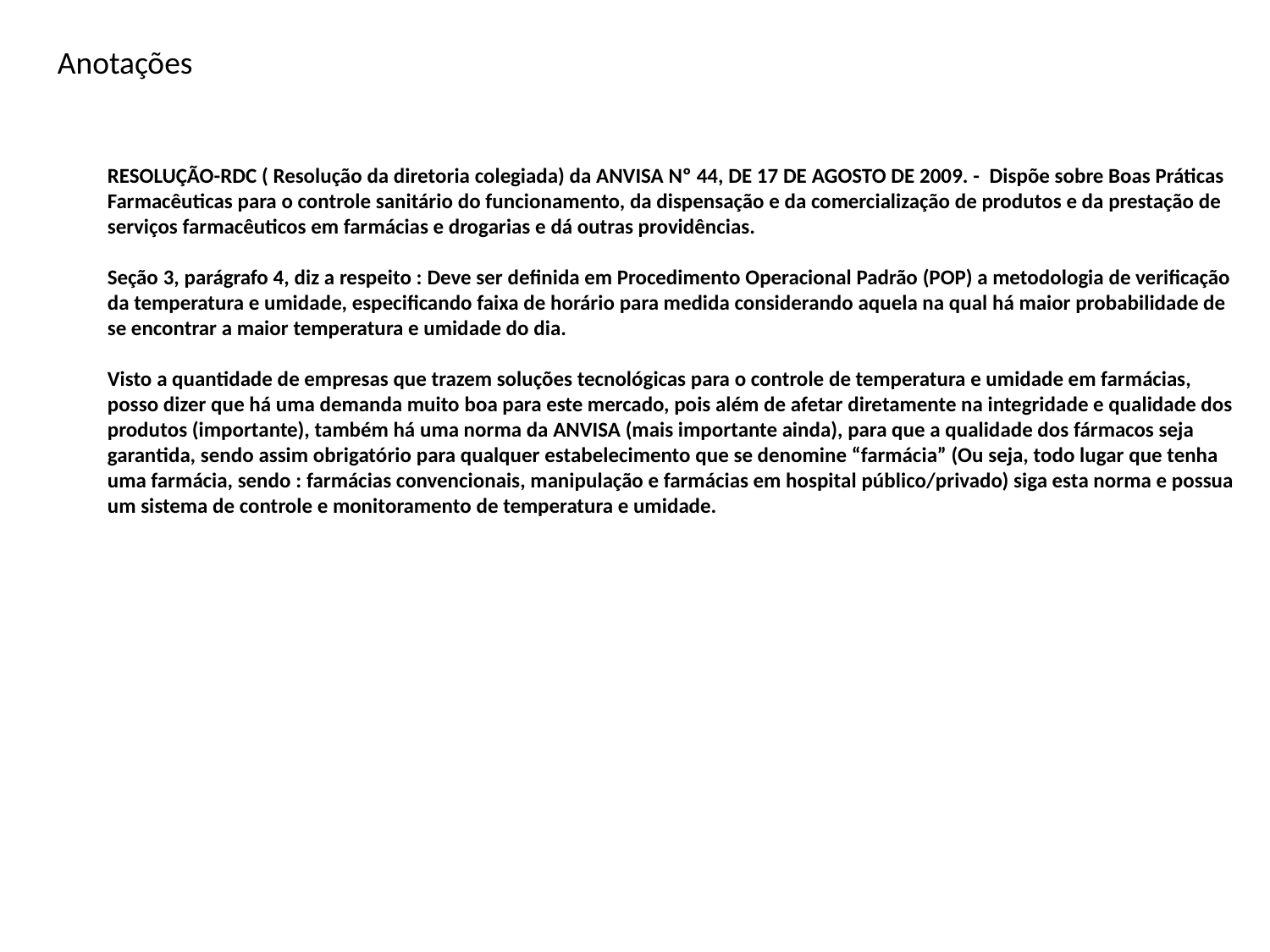

Anotações
RESOLUÇÃO-RDC ( Resolução da diretoria colegiada) da ANVISA Nº 44, DE 17 DE AGOSTO DE 2009. -  Dispõe sobre Boas Práticas Farmacêuticas para o controle sanitário do funcionamento, da dispensação e da comercialização de produtos e da prestação de serviços farmacêuticos em farmácias e drogarias e dá outras providências.

Seção 3, parágrafo 4, diz a respeito : Deve ser definida em Procedimento Operacional Padrão (POP) a metodologia de verificação da temperatura e umidade, especificando faixa de horário para medida considerando aquela na qual há maior probabilidade de se encontrar a maior temperatura e umidade do dia.

Visto a quantidade de empresas que trazem soluções tecnológicas para o controle de temperatura e umidade em farmácias, posso dizer que há uma demanda muito boa para este mercado, pois além de afetar diretamente na integridade e qualidade dos produtos (importante), também há uma norma da ANVISA (mais importante ainda), para que a qualidade dos fármacos seja garantida, sendo assim obrigatório para qualquer estabelecimento que se denomine “farmácia” (Ou seja, todo lugar que tenha uma farmácia, sendo : farmácias convencionais, manipulação e farmácias em hospital público/privado) siga esta norma e possua um sistema de controle e monitoramento de temperatura e umidade.